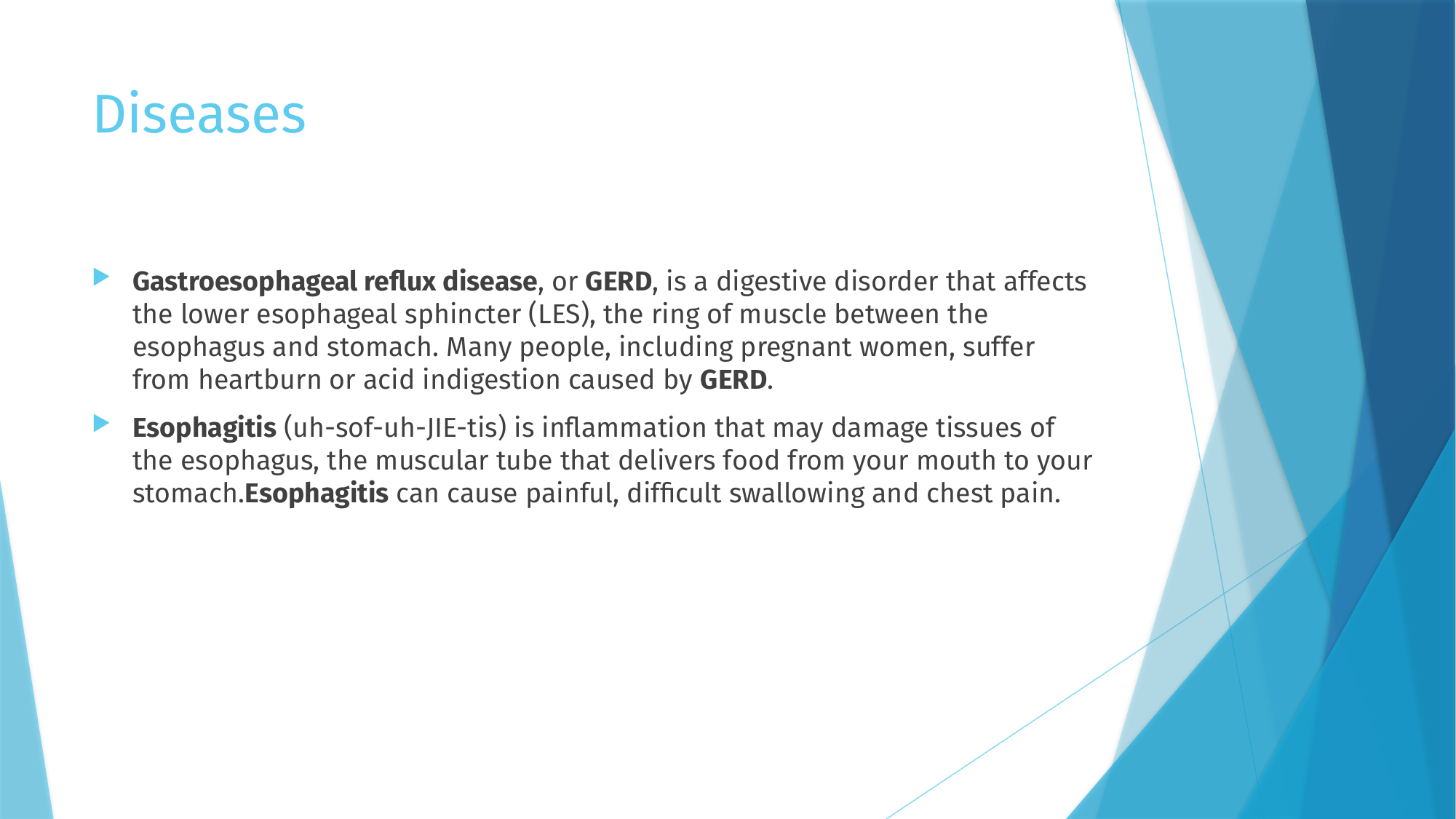

# Diseases
Gastroesophageal reflux disease, or GERD, is a digestive disorder that affects the lower esophageal sphincter (LES), the ring of muscle between the esophagus and stomach. Many people, including pregnant women, suffer from heartburn or acid indigestion caused by GERD.
Esophagitis (uh-sof-uh-JIE-tis) is inflammation that may damage tissues of the esophagus, the muscular tube that delivers food from your mouth to your stomach.Esophagitis can cause painful, difficult swallowing and chest pain.